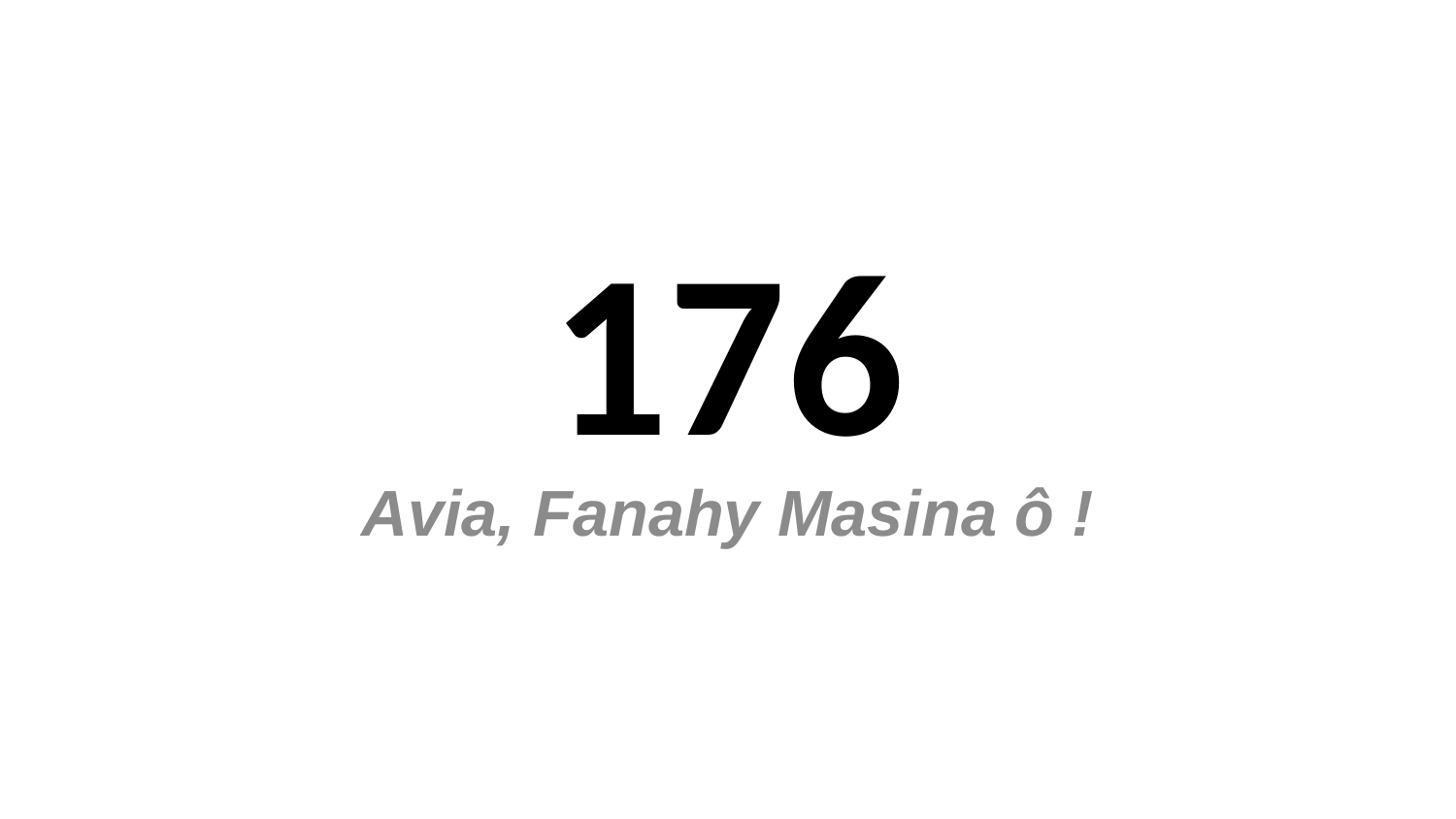

# 176
Avia, Fanahy Masina ô !